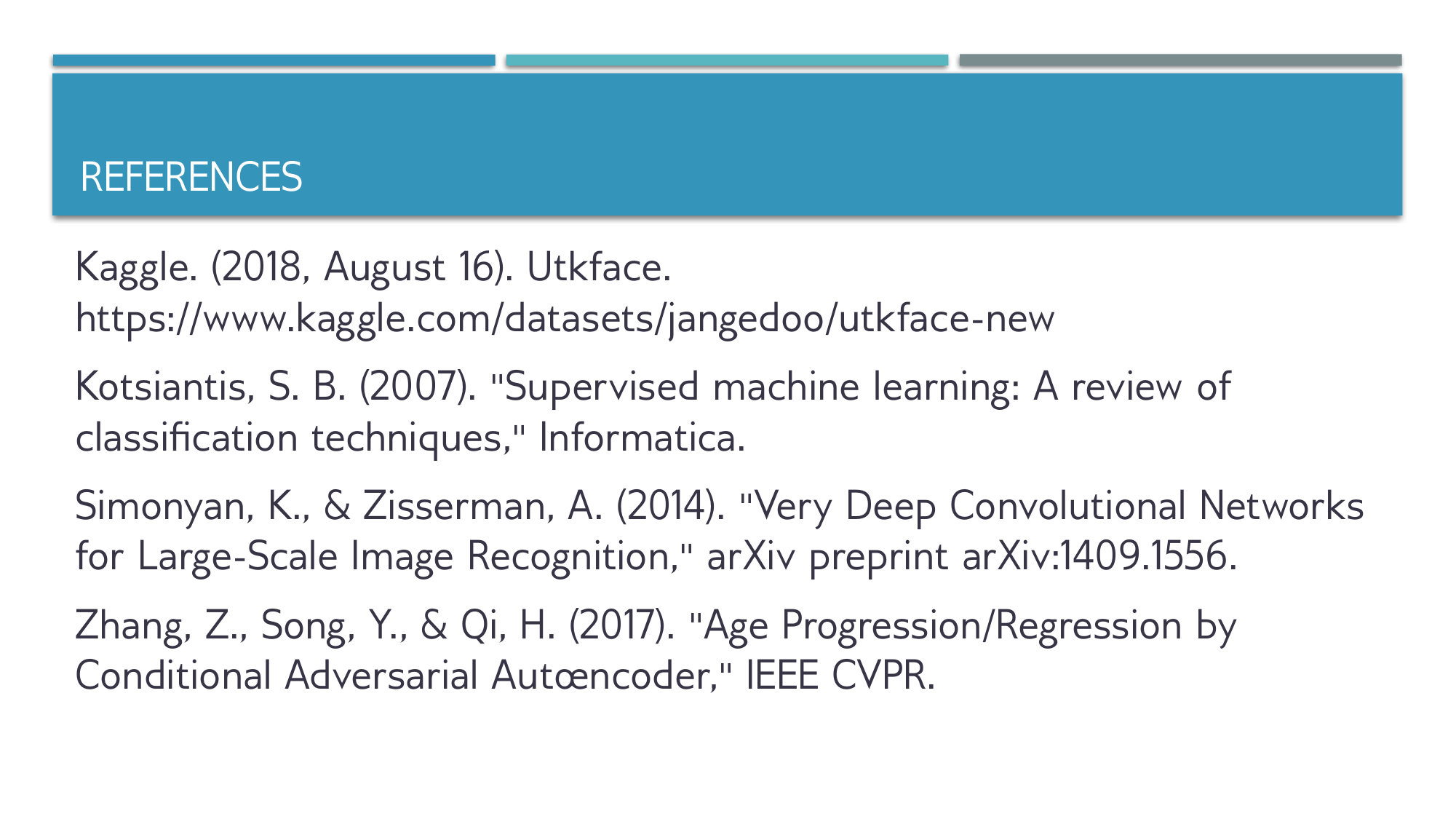

# References
Kaggle. (2018, August 16). Utkface. https://www.kaggle.com/datasets/jangedoo/utkface-new
Kotsiantis, S. B. (2007). "Supervised machine learning: A review of classification techniques," Informatica.
Simonyan, K., & Zisserman, A. (2014). "Very Deep Convolutional Networks for Large-Scale Image Recognition," arXiv preprint arXiv:1409.1556.
Zhang, Z., Song, Y., & Qi, H. (2017). "Age Progression/Regression by Conditional Adversarial Autoencoder," IEEE CVPR.